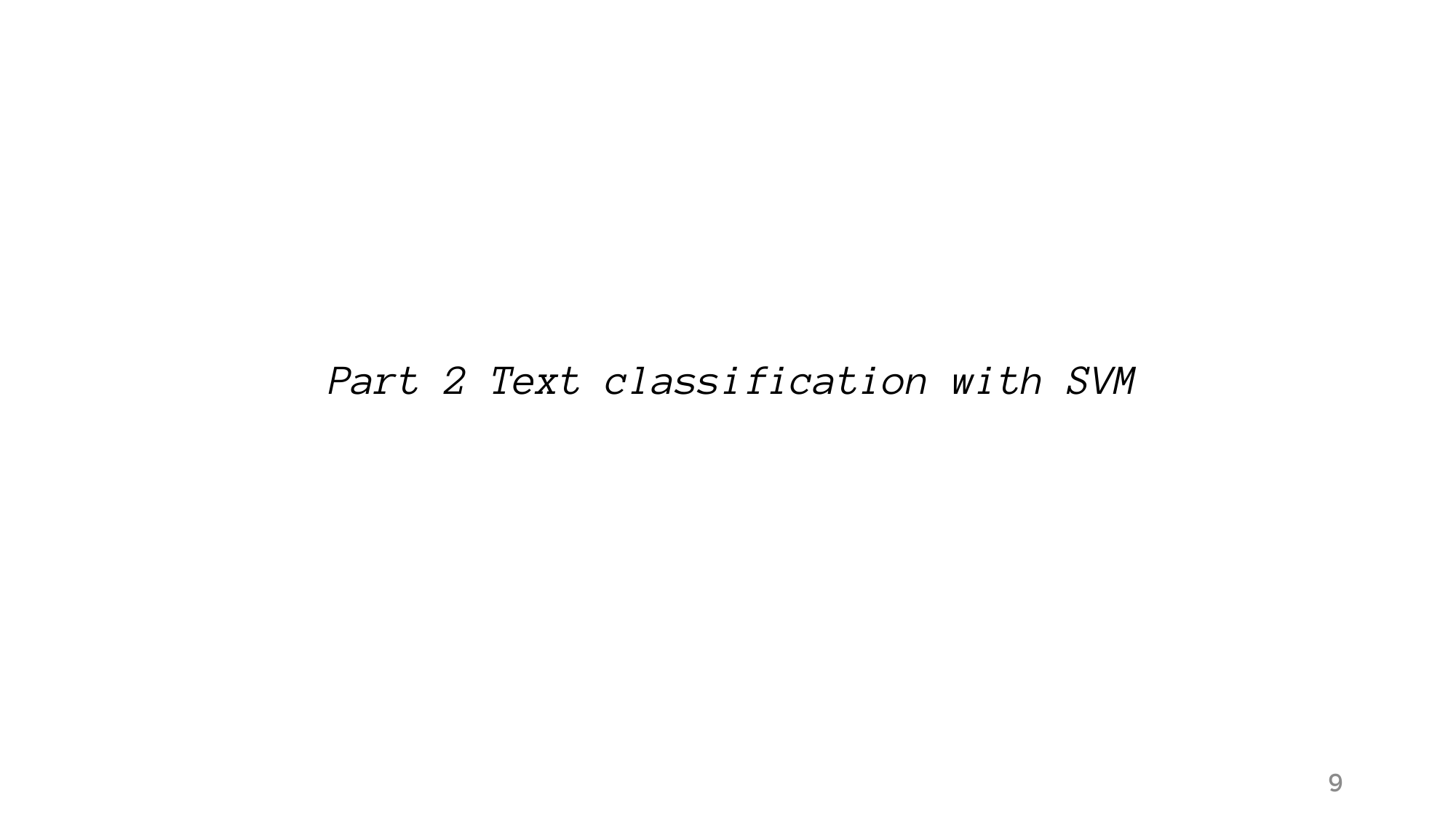

Part 2 Text classification with SVM
9